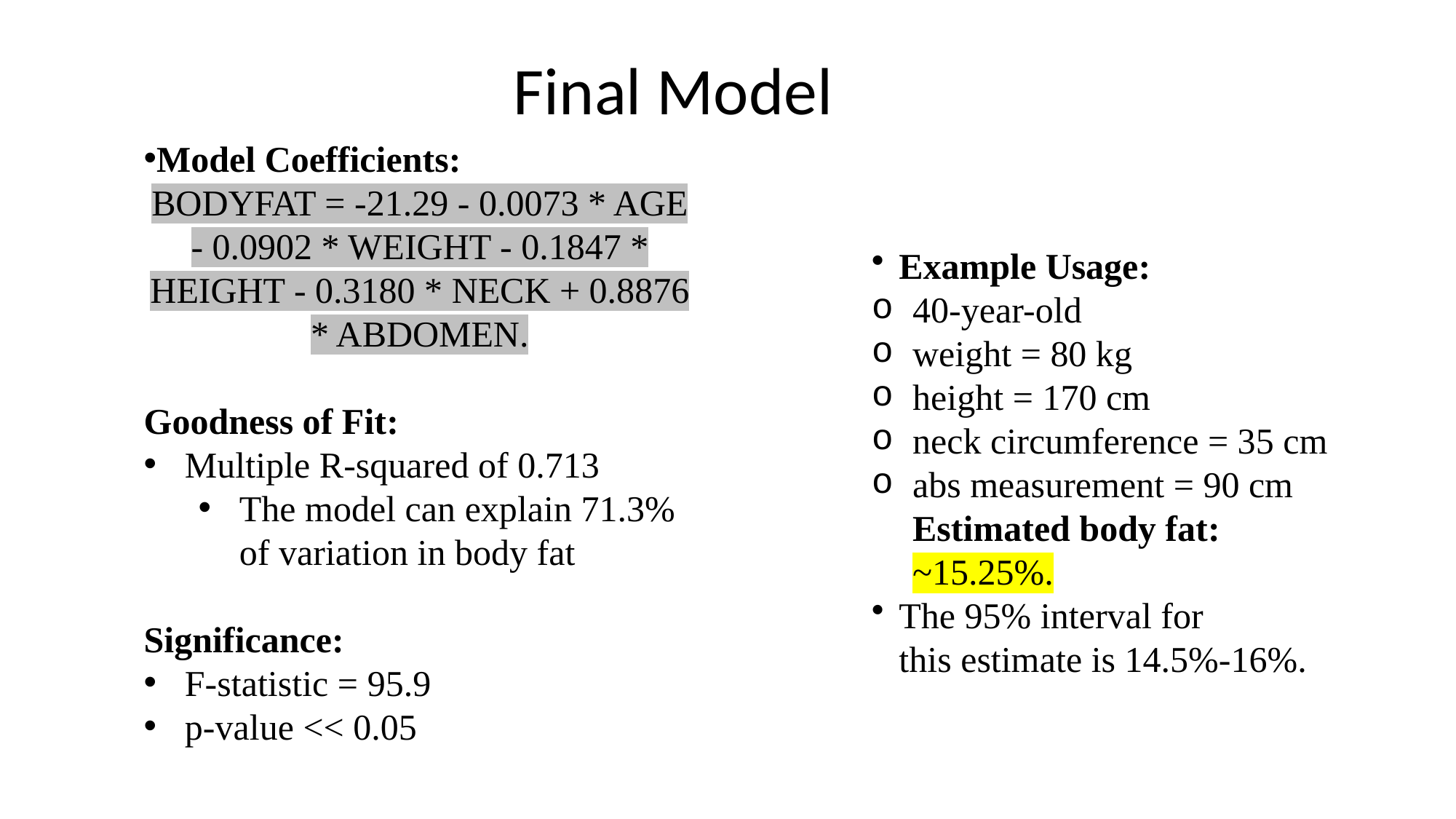

# Final Model
Model Coefficients:
BODYFAT = -21.29 - 0.0073 * AGE - 0.0902 * WEIGHT - 0.1847 * HEIGHT - 0.3180 * NECK + 0.8876 * ABDOMEN.

Goodness of Fit:
Multiple R-squared of 0.713
The model can explain 71.3% of variation in body fat

Significance:
F-statistic = 95.9
p-value << 0.05

Example Usage:
40-year-old
weight = 80 kg
height = 170 cm
neck circumference = 35 cm
abs measurement = 90 cm Estimated body fat:
~15.25%.​
The 95% interval for this estimate is 14.5%-16%.